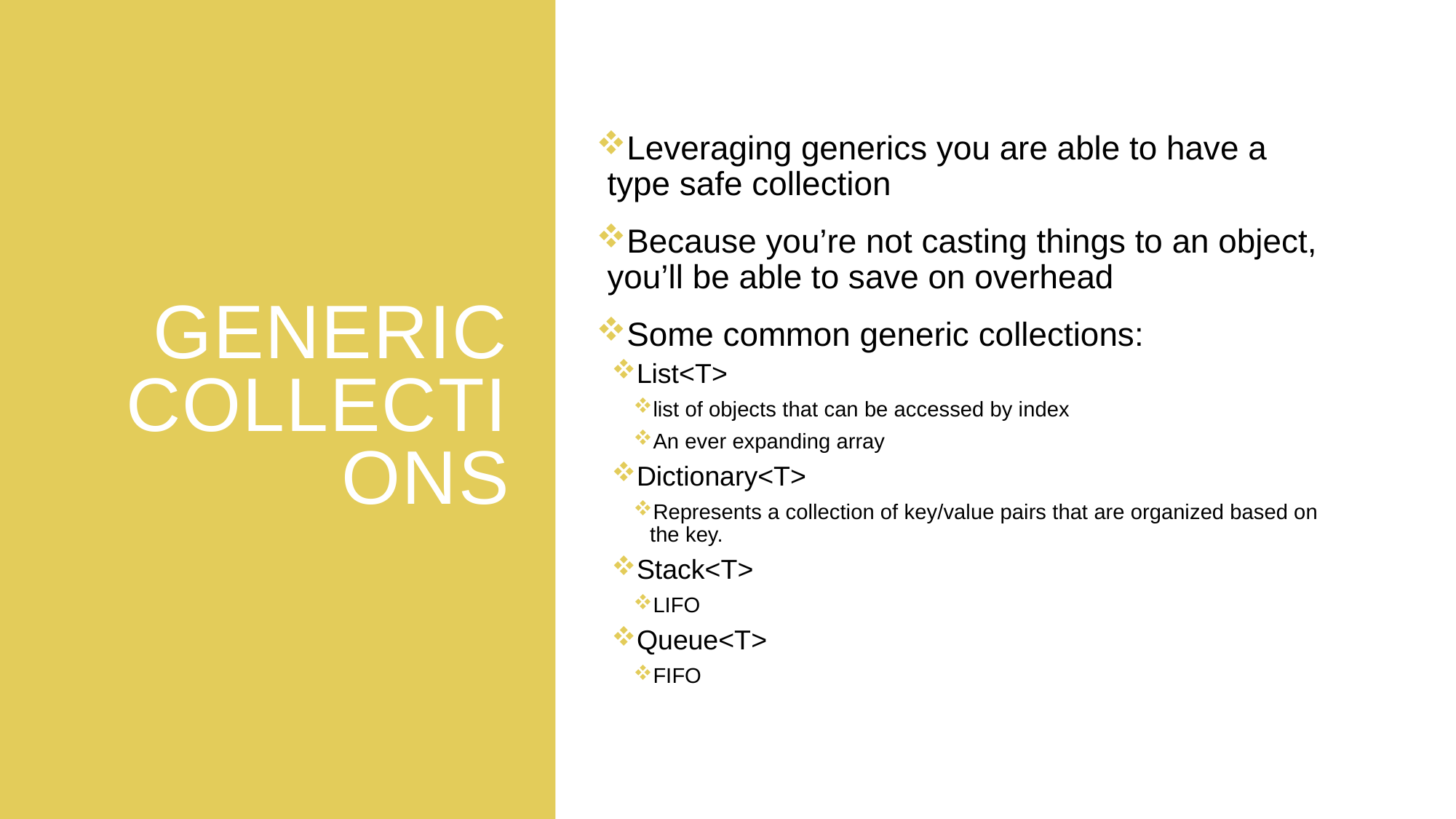

# Generic Collections
Leveraging generics you are able to have a type safe collection
Because you’re not casting things to an object, you’ll be able to save on overhead
Some common generic collections:
List<T>
list of objects that can be accessed by index
An ever expanding array
Dictionary<T>
Represents a collection of key/value pairs that are organized based on the key.
Stack<T>
LIFO
Queue<T>
FIFO